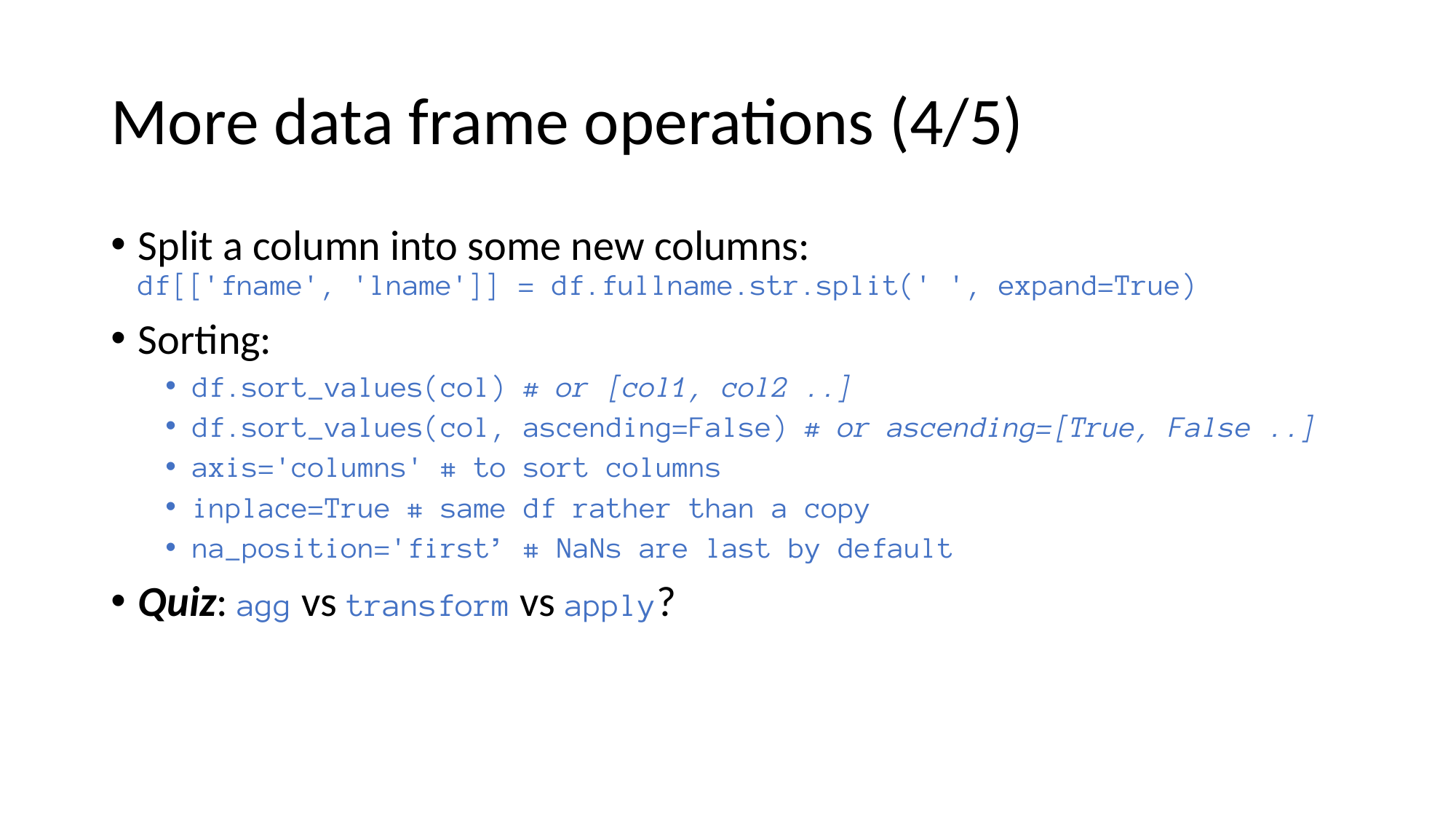

# More data frame operations (4/5)
Split a column into some new columns:
df[['fname', 'lname']] = df.fullname.str.split(' ', expand=True)
Sorting:
df.sort_values(col) # or [col1, col2 ..]
df.sort_values(col, ascending=False) # or ascending=[True, False ..]
axis='columns' # to sort columns
inplace=True # same df rather than a copy
na_position='first’ # NaNs are last by default
Quiz: agg vs transform vs apply?